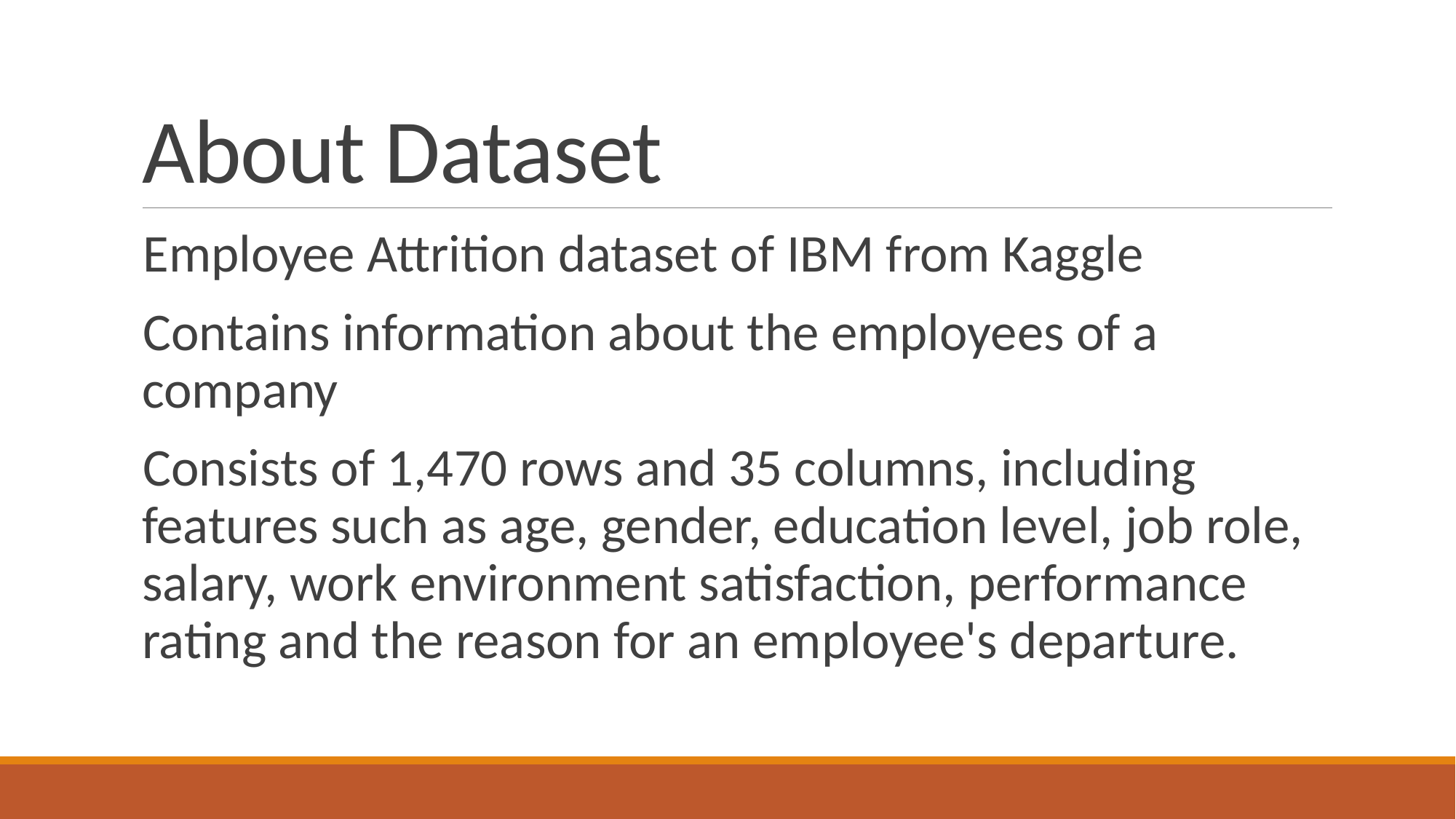

# About Dataset
Employee Attrition dataset of IBM from Kaggle
Contains information about the employees of a company
Consists of 1,470 rows and 35 columns, including features such as age, gender, education level, job role, salary, work environment satisfaction, performance rating and the reason for an employee's departure.